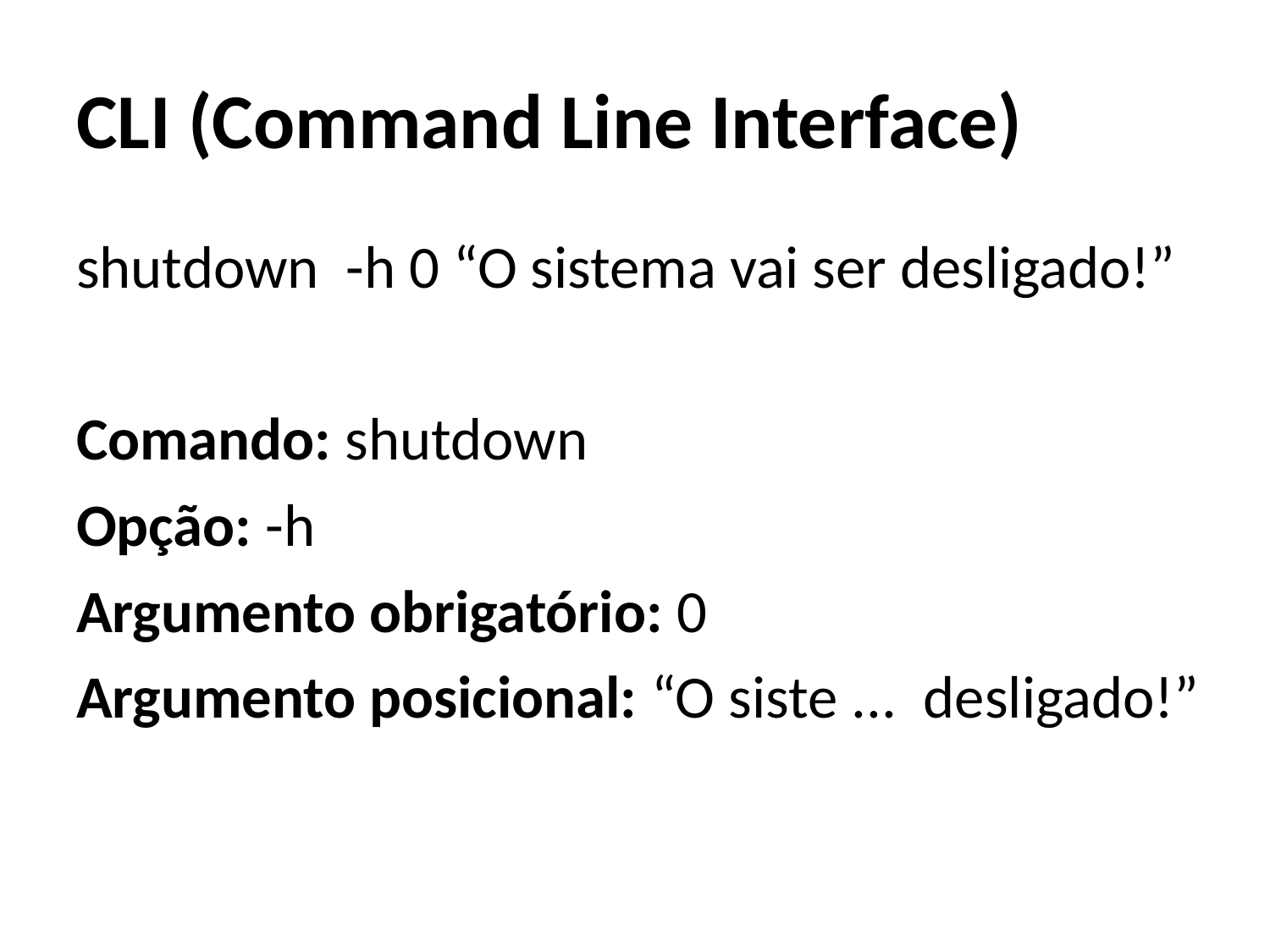

CLI (Command Line Interface)
shutdown  -h 0 “O sistema vai ser desligado!”

Comando: shutdown
Opção: -h
Argumento obrigatório: 0
Argumento posicional: “O siste ...  desligado!”